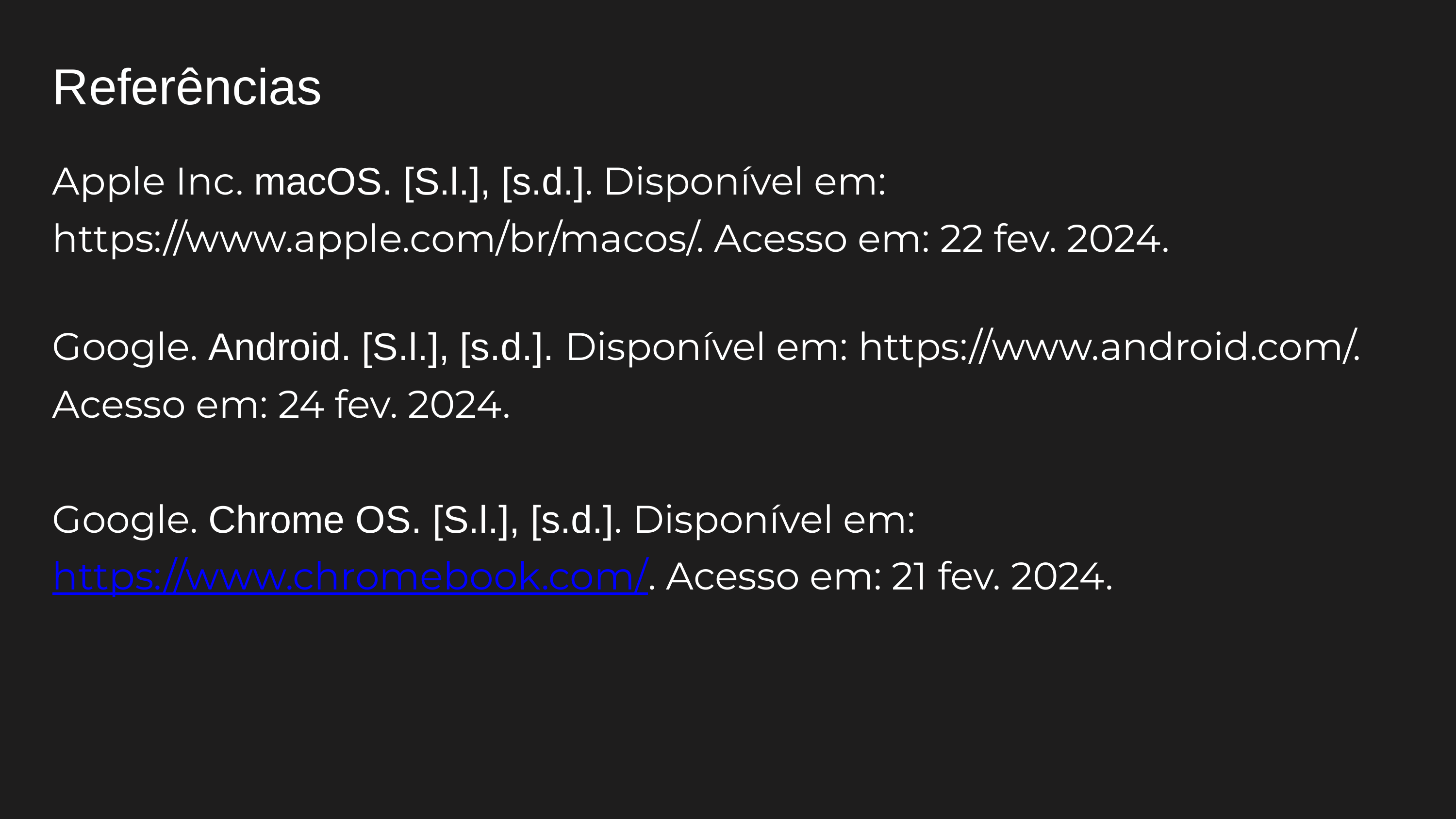

Referências

Apple Inc. macOS. [S.l.], [s.d.]. Disponível em: https://www.apple.com/br/macos/. Acesso em: 22 fev. 2024.

Google. Android. [S.l.], [s.d.]. Disponível em: https://www.android.com/. Acesso em: 24 fev. 2024.

Google. Chrome OS. [S.l.], [s.d.]. Disponível em: https://www.chromebook.com/. Acesso em: 21 fev. 2024.